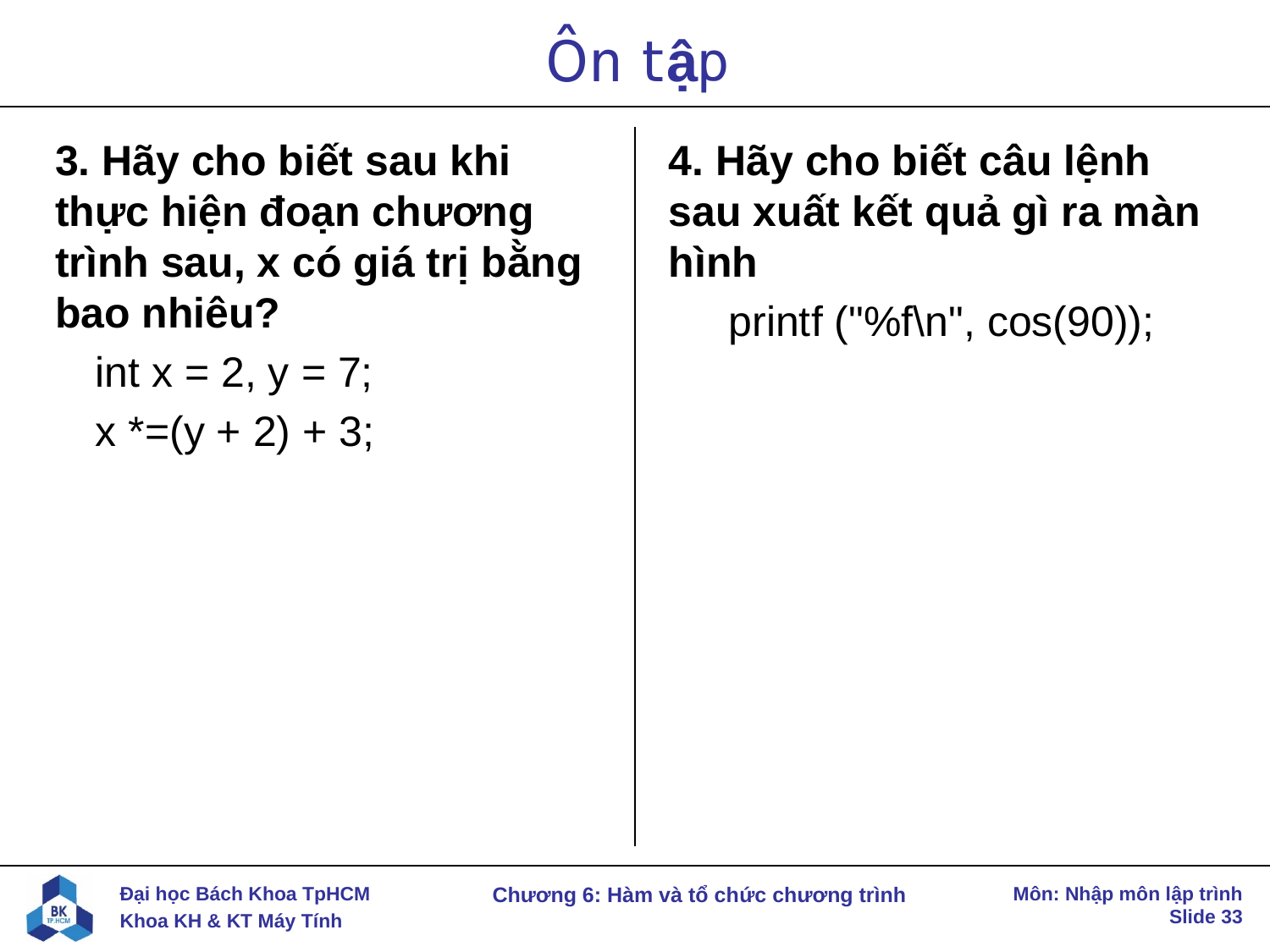

# Ôn tập
3. Hãy cho biết sau khi thực hiện đoạn chương trình sau, x có giá trị bằng bao nhiêu?
int x = 2, y = 7;
x *=(y + 2) + 3;

4. Hãy cho biết câu lệnh sau xuất kết quả gì ra màn hình
printf ("%f\n", cos(90));